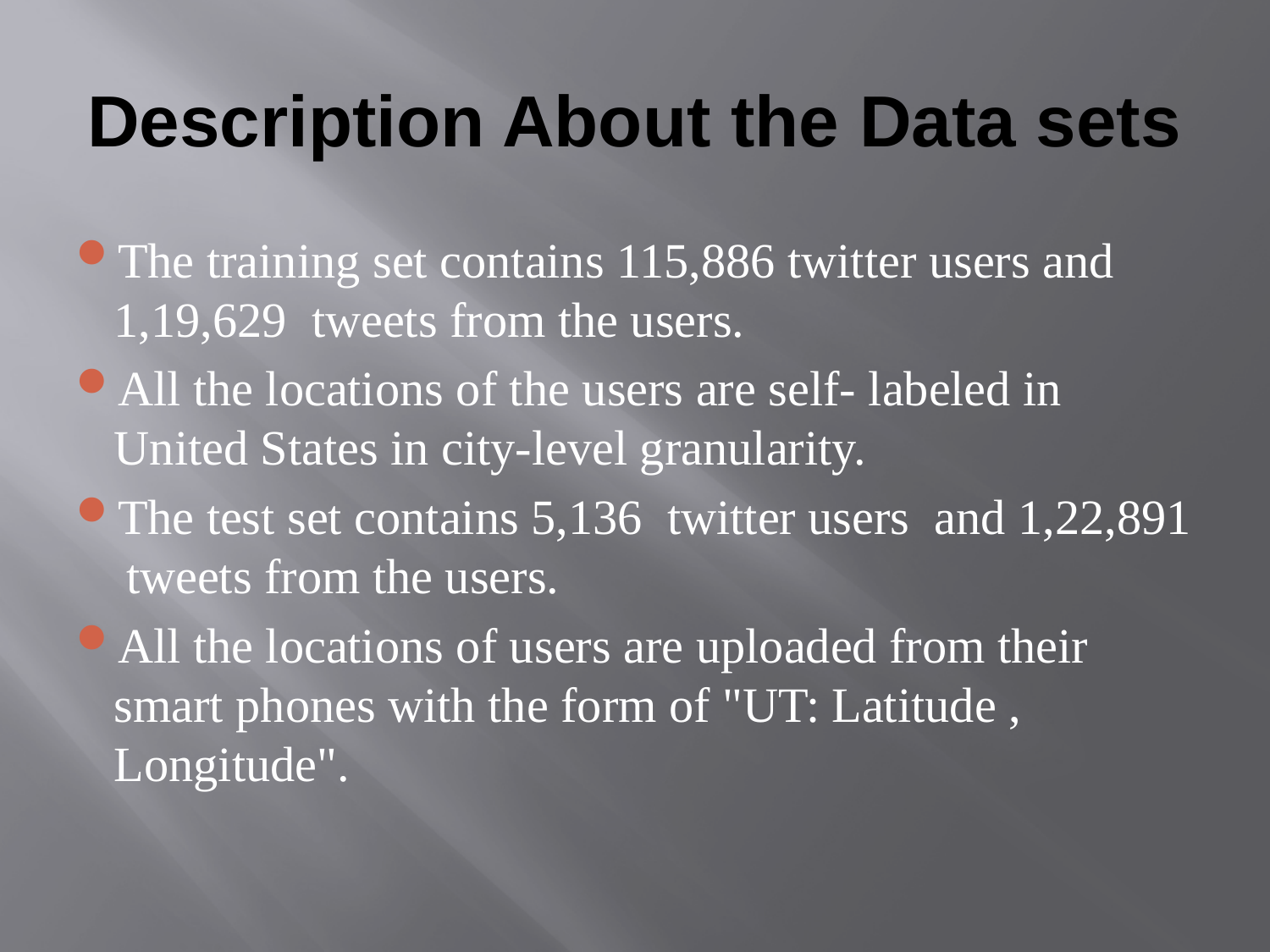

# Description About the Data sets
The training set contains 115,886 twitter users and 1,19,629  tweets from the users.
All the locations of the users are self- labeled in United States in city-level granularity.
The test set contains 5,136  twitter users  and 1,22,891  tweets from the users.
All the locations of users are uploaded from their smart phones with the form of "UT: Latitude , Longitude".